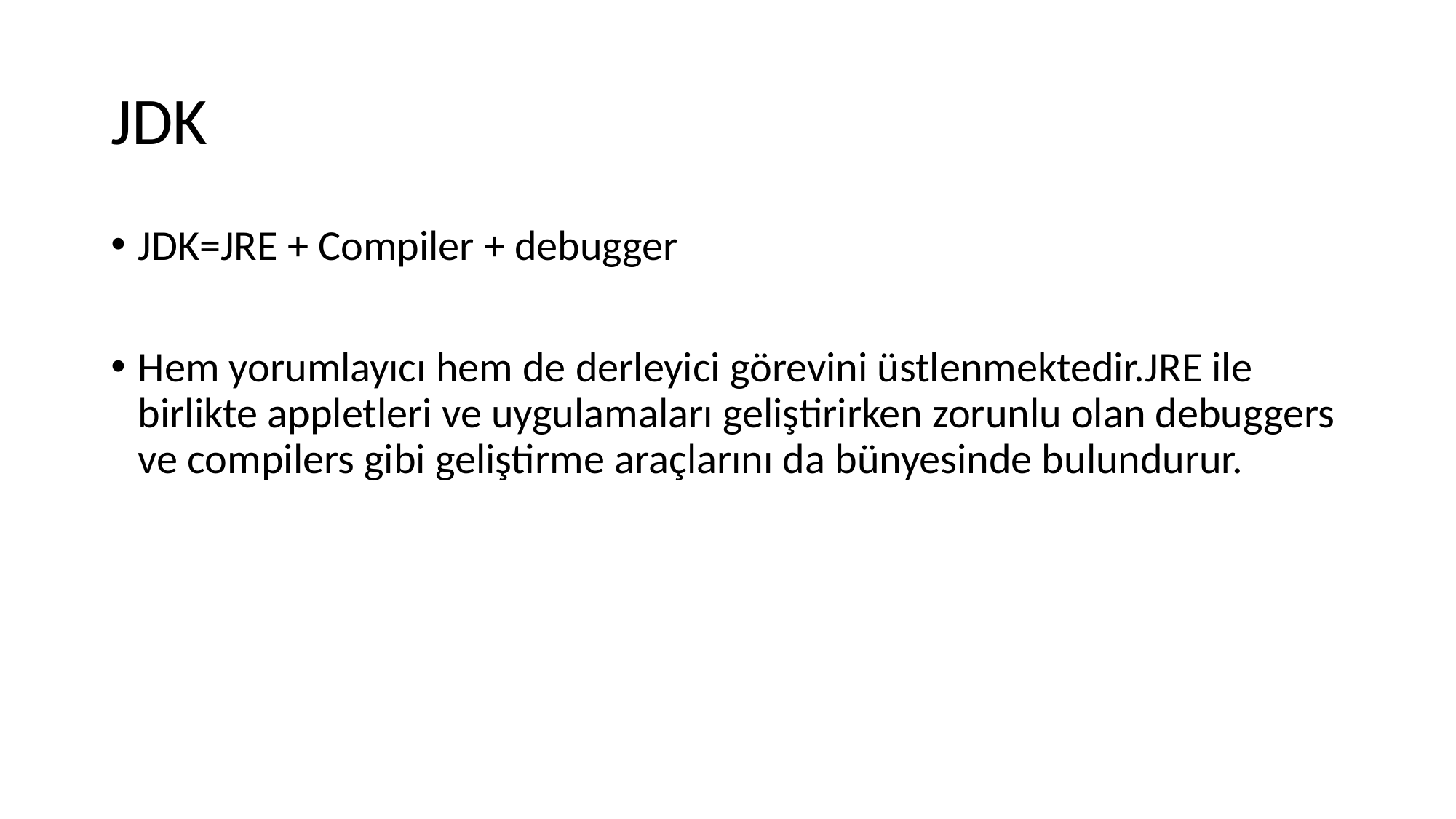

# JDK
JDK=JRE + Compiler + debugger

Hem yorumlayıcı hem de derleyici görevini üstlenmektedir.JRE ile birlikte appletleri ve uygulamaları geliştirirken zorunlu olan debuggers ve compilers gibi geliştirme araçlarını da bünyesinde bulundurur.